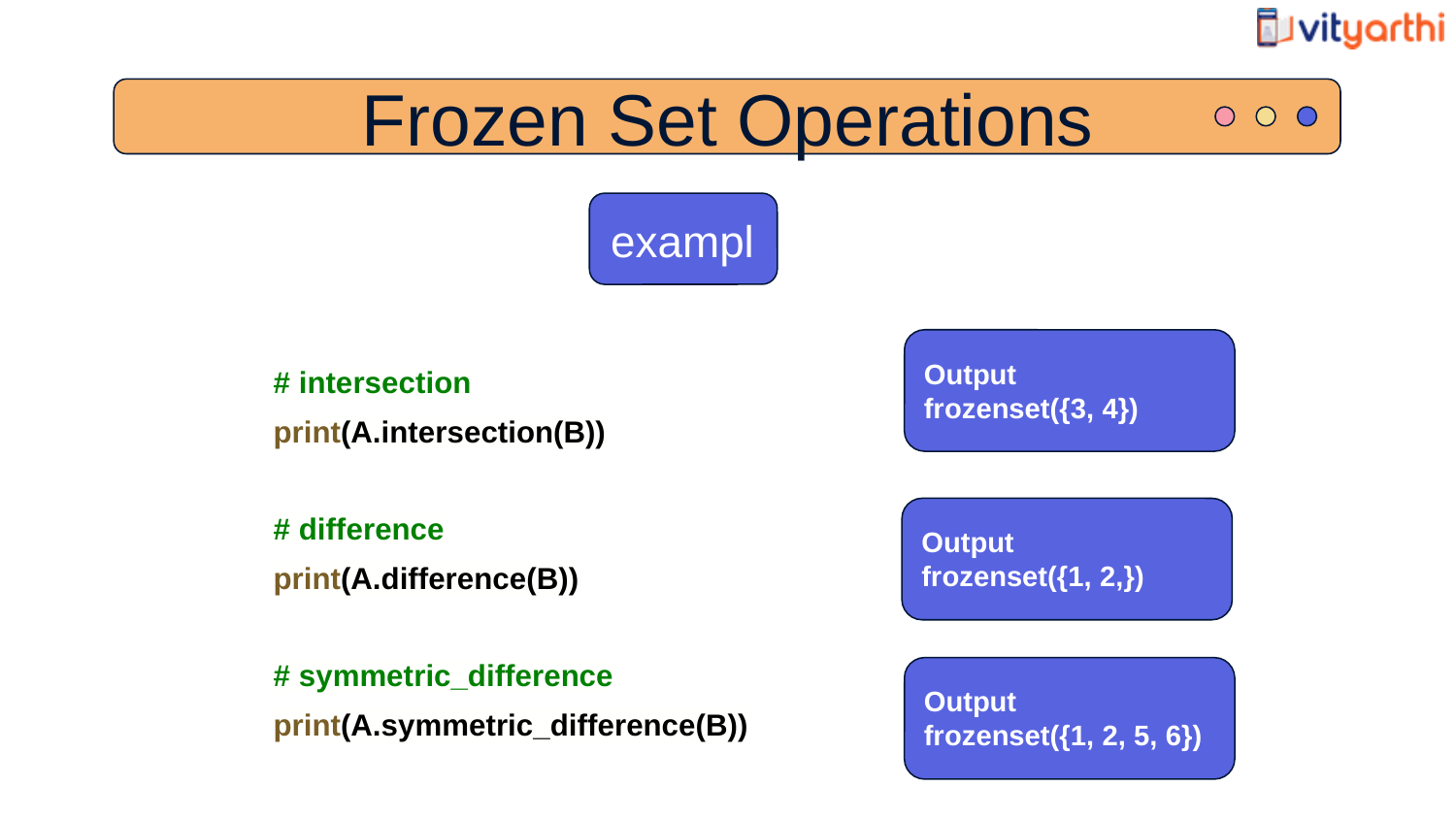

Frozen Set Operations

 example
# intersection
print(A.intersection(B))

# difference
print(A.difference(B))

# symmetric_difference
print(A.symmetric_difference(B))

Output
frozenset({3, 4})

Output
frozenset({1, 2,})

Output
frozenset({1, 2, 5, 6})